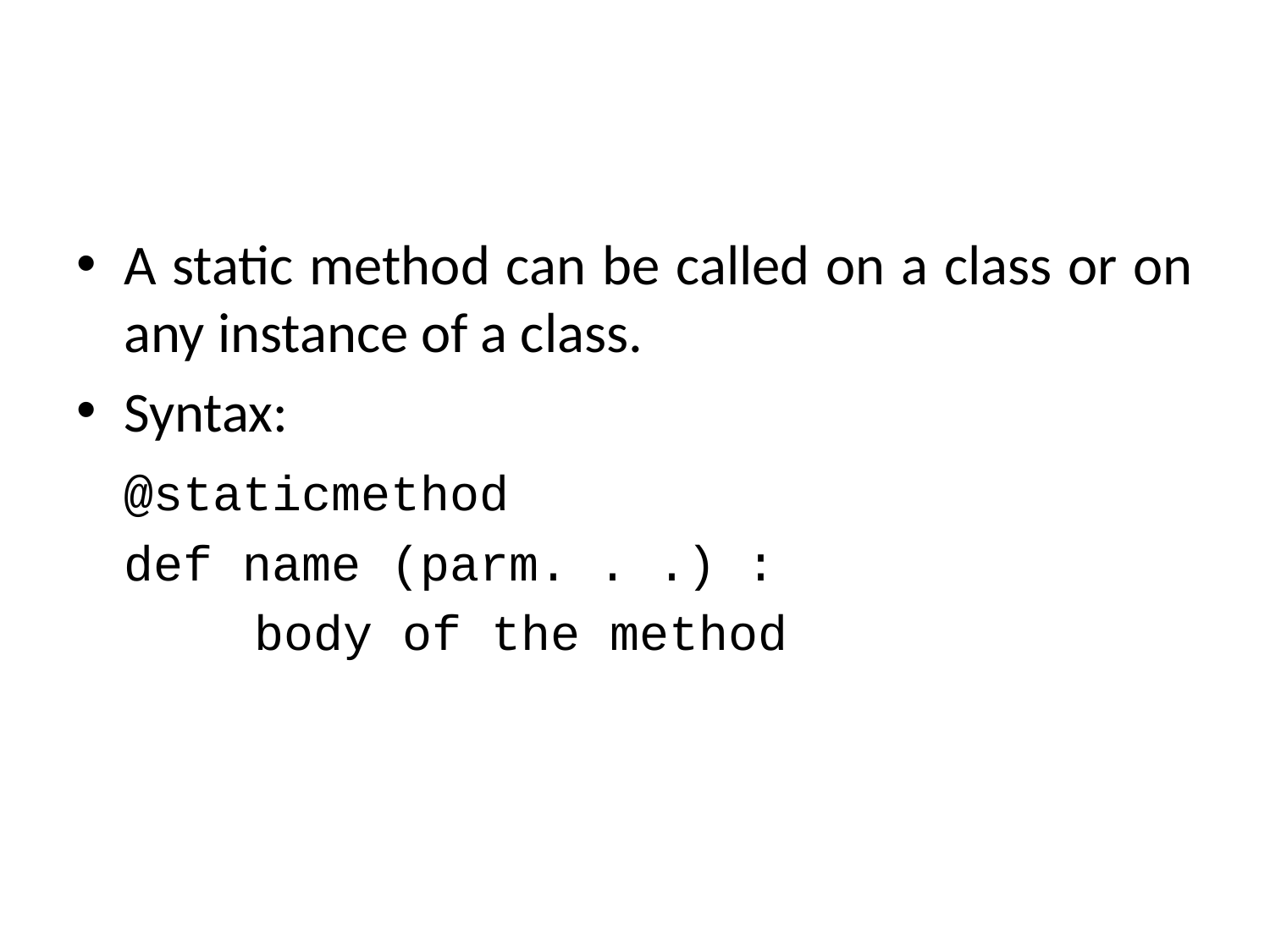

#
A static method can be called on a class or on any instance of a class.
Syntax:
	@staticmethod
	def name (parm. . .) :
      body of the method